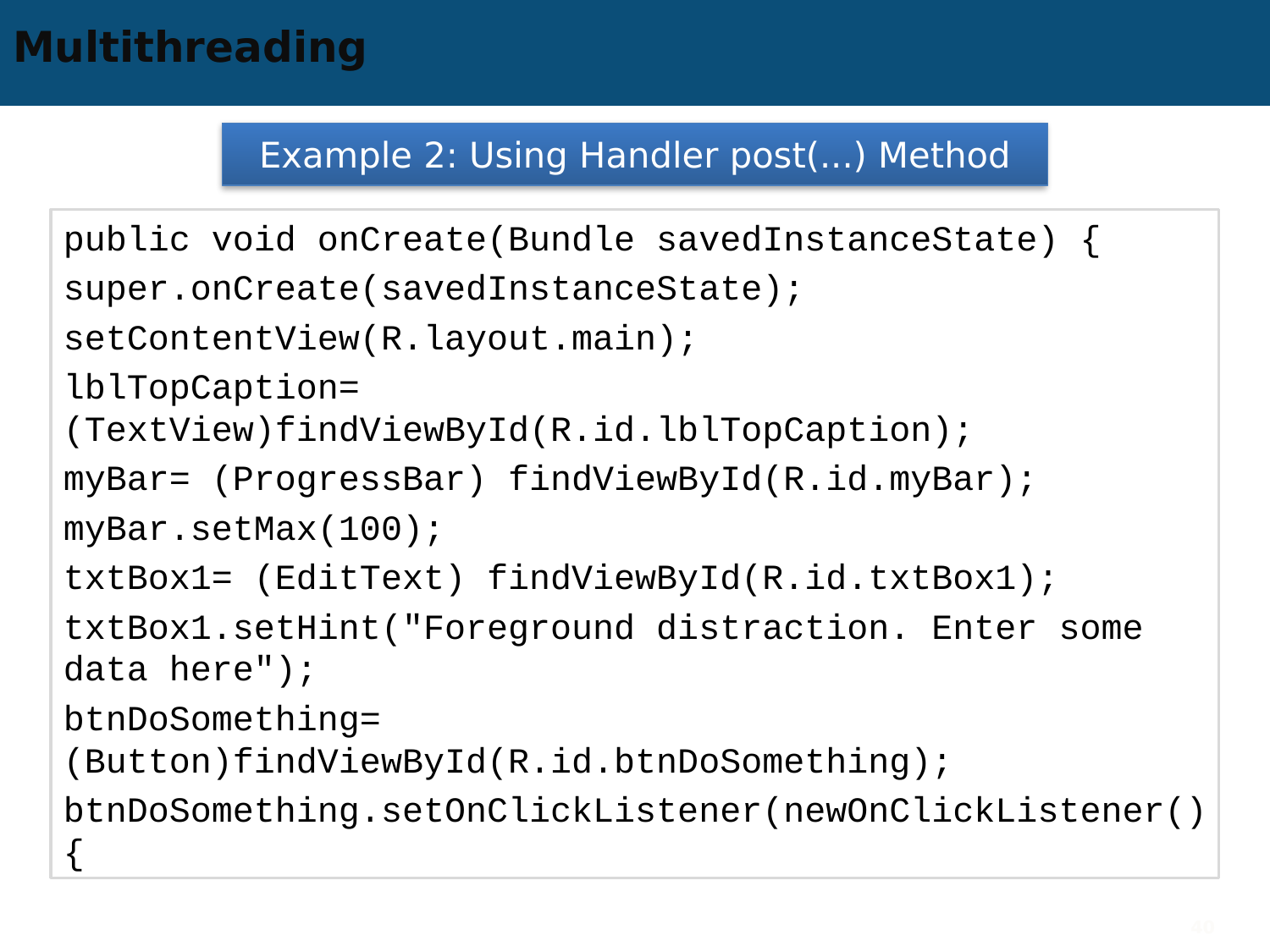

# Multithreading
Example 2: Using Handler post(...) Method
public void onCreate(Bundle savedInstanceState) {
super.onCreate(savedInstanceState);
setContentView(R.layout.main);
lblTopCaption= (TextView)findViewById(R.id.lblTopCaption);
myBar= (ProgressBar) findViewById(R.id.myBar);
myBar.setMax(100);
txtBox1= (EditText) findViewById(R.id.txtBox1);
txtBox1.setHint("Foreground distraction. Enter some data here");
btnDoSomething= (Button)findViewById(R.id.btnDoSomething);
btnDoSomething.setOnClickListener(newOnClickListener() {